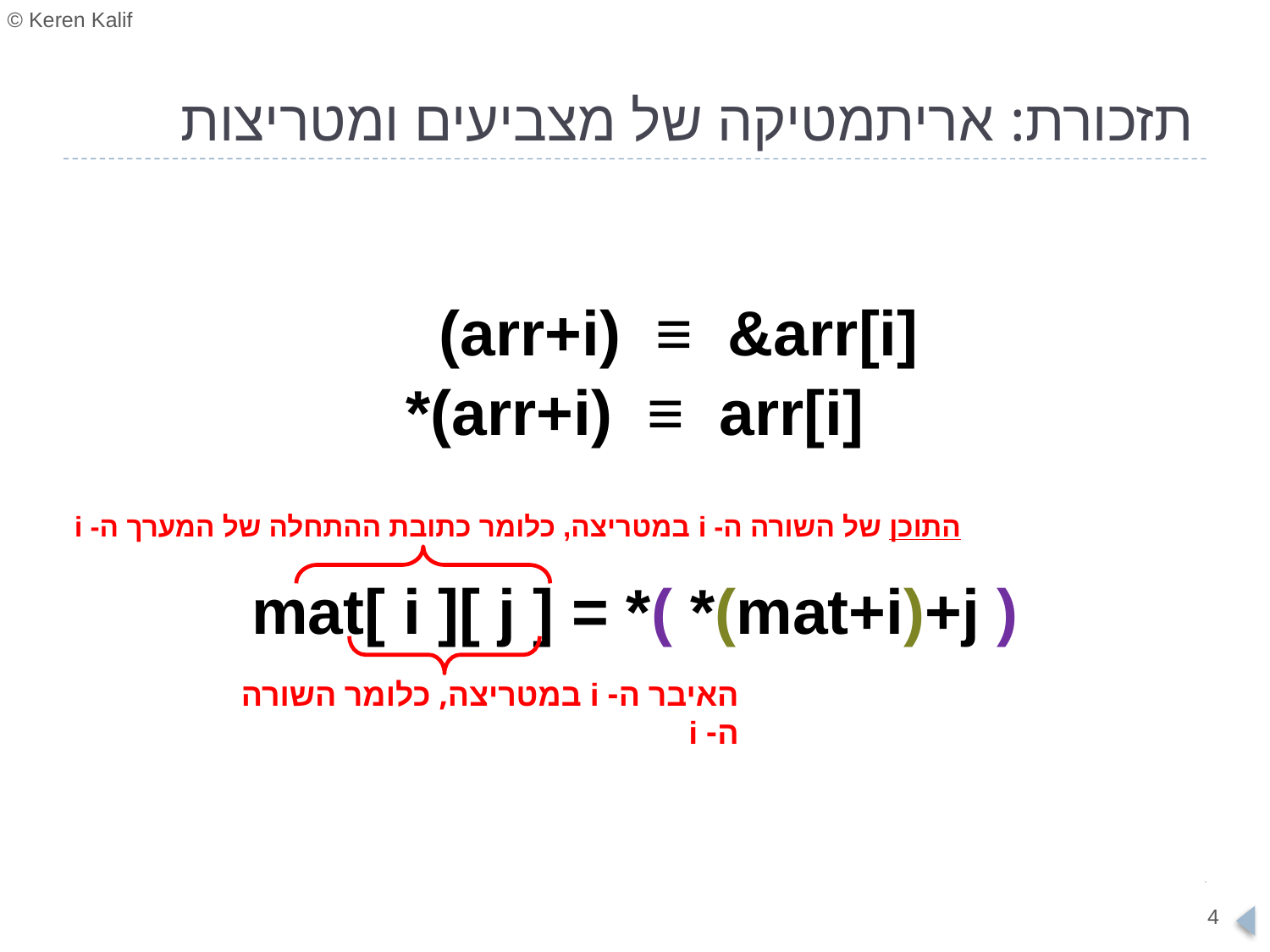

# תזכורת: אריתמטיקה של מצביעים ומטריצות

     (arr+i)  ≡  &arr[i]
*(arr+i)  ≡  arr[i]

mat[ i ][ j ] = *( *(mat+i)+j )

התוכן של השורה ה- i במטריצה, כלומר כתובת ההתחלה של המערך ה- i

האיבר ה- i במטריצה, כלומר השורה ה- i